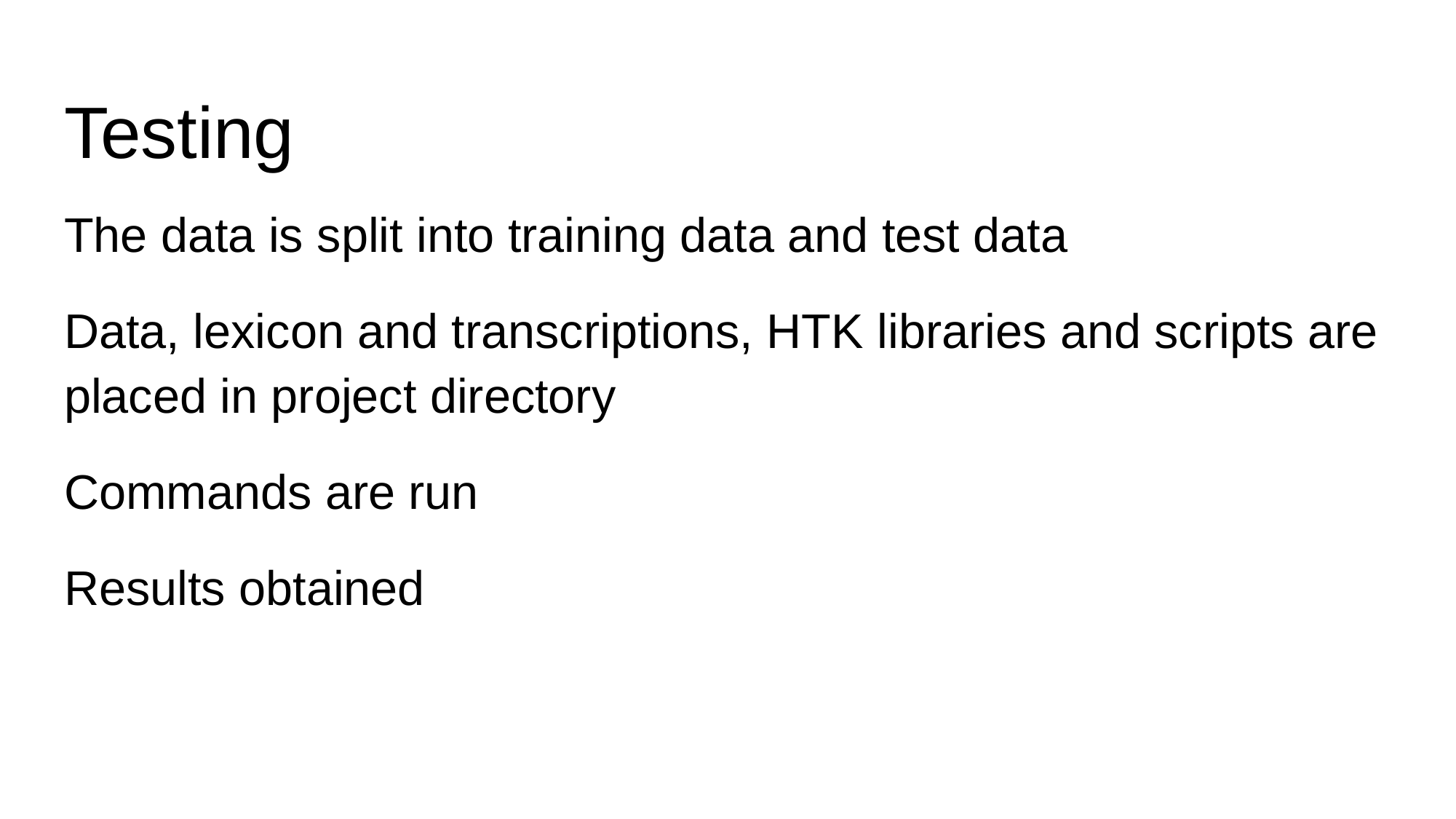

# Testing
The data is split into training data and test data
Data, lexicon and transcriptions, HTK libraries and scripts are placed in project directory
Commands are run
Results obtained